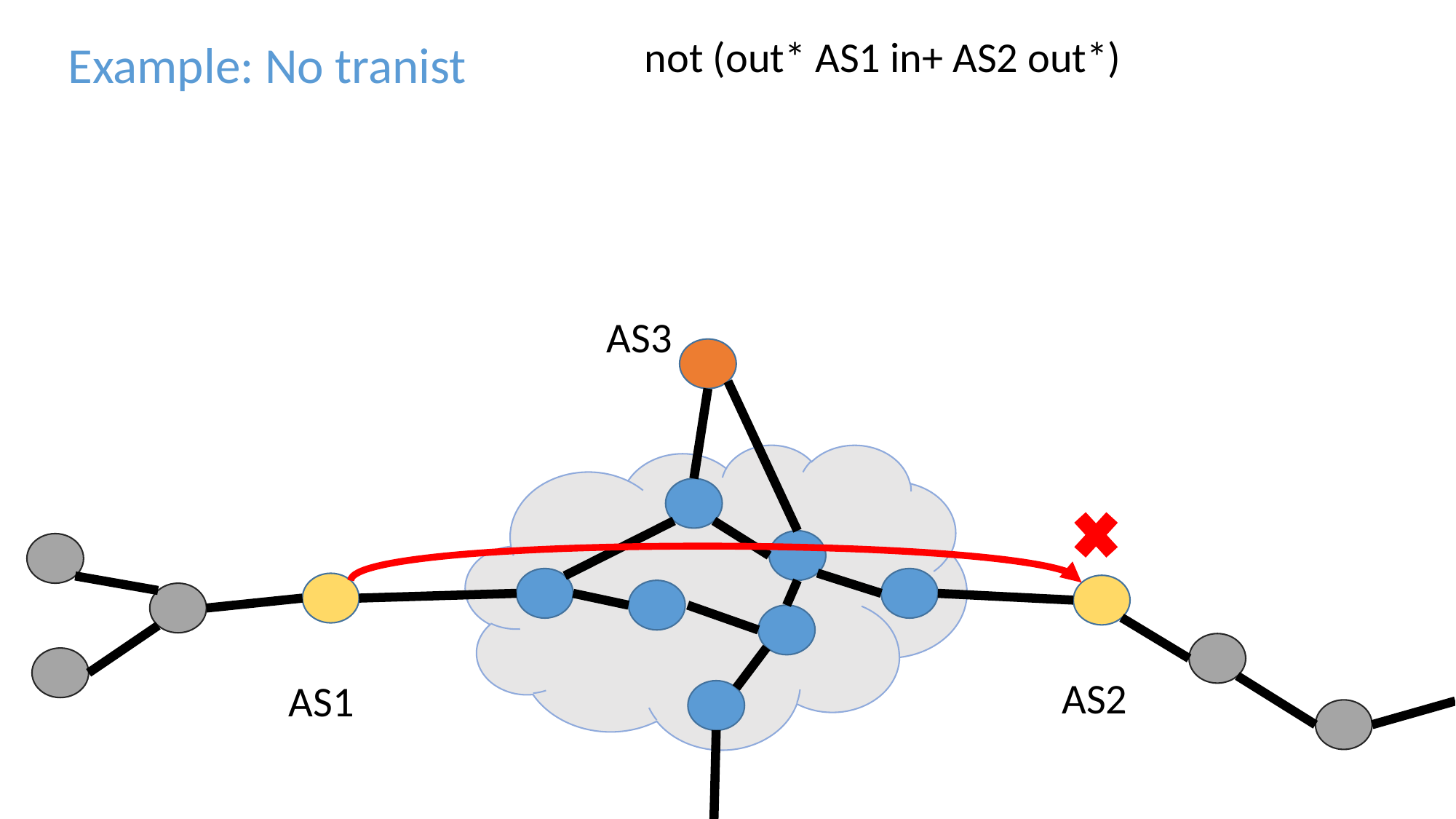

Example: No tranist
not (out* AS1 in+ AS2 out*)
AS3

AS2
AS1